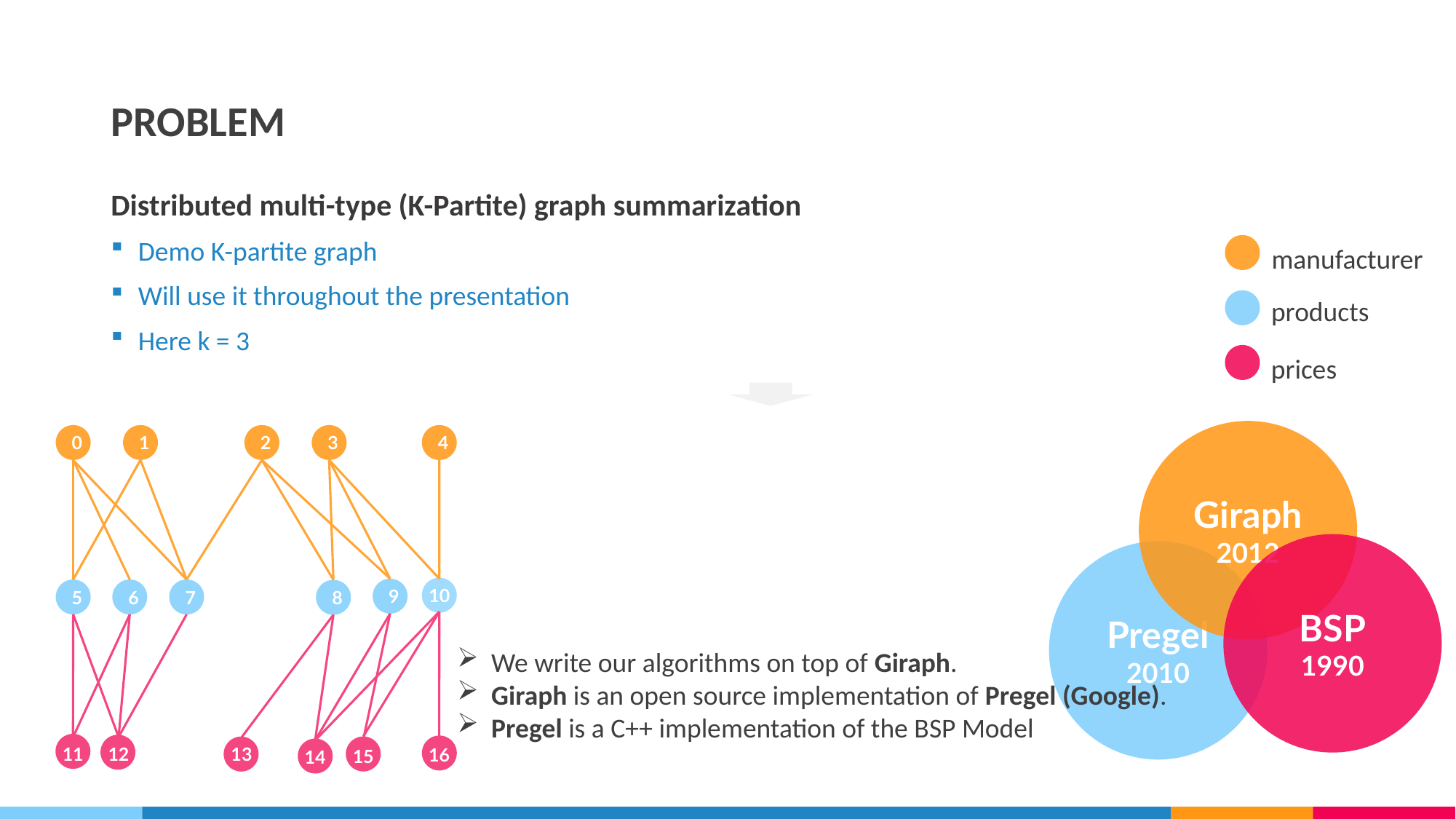

# PROBLEM
Distributed multi-type (K-Partite) graph summarization
Demo K-partite graph
Will use it throughout the presentation
Here k = 3

manufacturer
products

prices

Giraph
2012
BSP
1990
Pregel
2010
0
1
2
3
4

10
9
5
6
7
8

11

12

16

15

13

14
We write our algorithms on top of Giraph.
Giraph is an open source implementation of Pregel (Google).
Pregel is a C++ implementation of the BSP Model